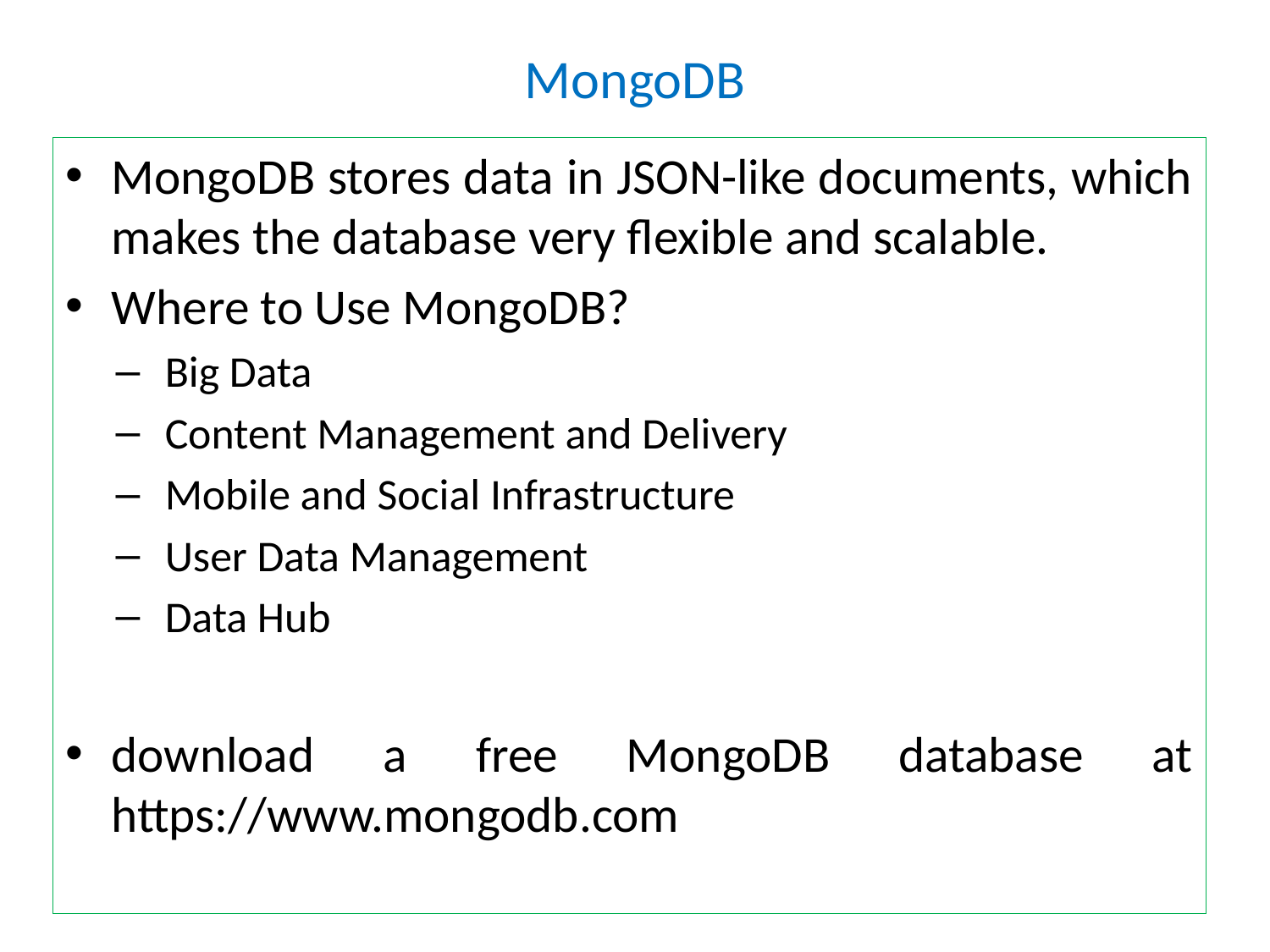

# MongoDB
MongoDB stores data in JSON-like documents, which makes the database very flexible and scalable.
Where to Use MongoDB?
Big Data
Content Management and Delivery
Mobile and Social Infrastructure
User Data Management
Data Hub

download a free MongoDB database at https://www.mongodb.com